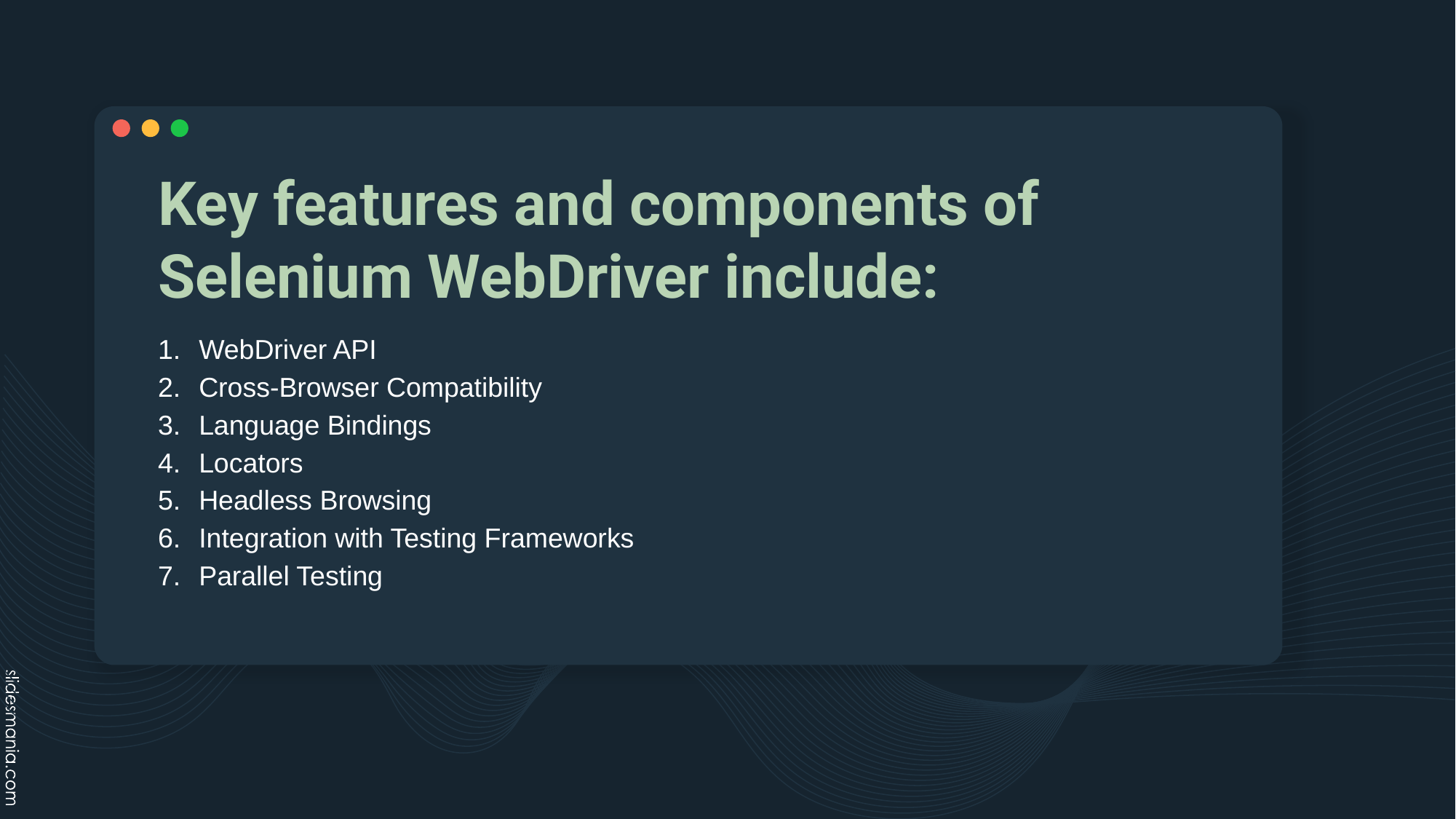

# Key features and components of Selenium WebDriver include:
WebDriver API
Cross-Browser Compatibility
Language Bindings
Locators
Headless Browsing
Integration with Testing Frameworks
Parallel Testing